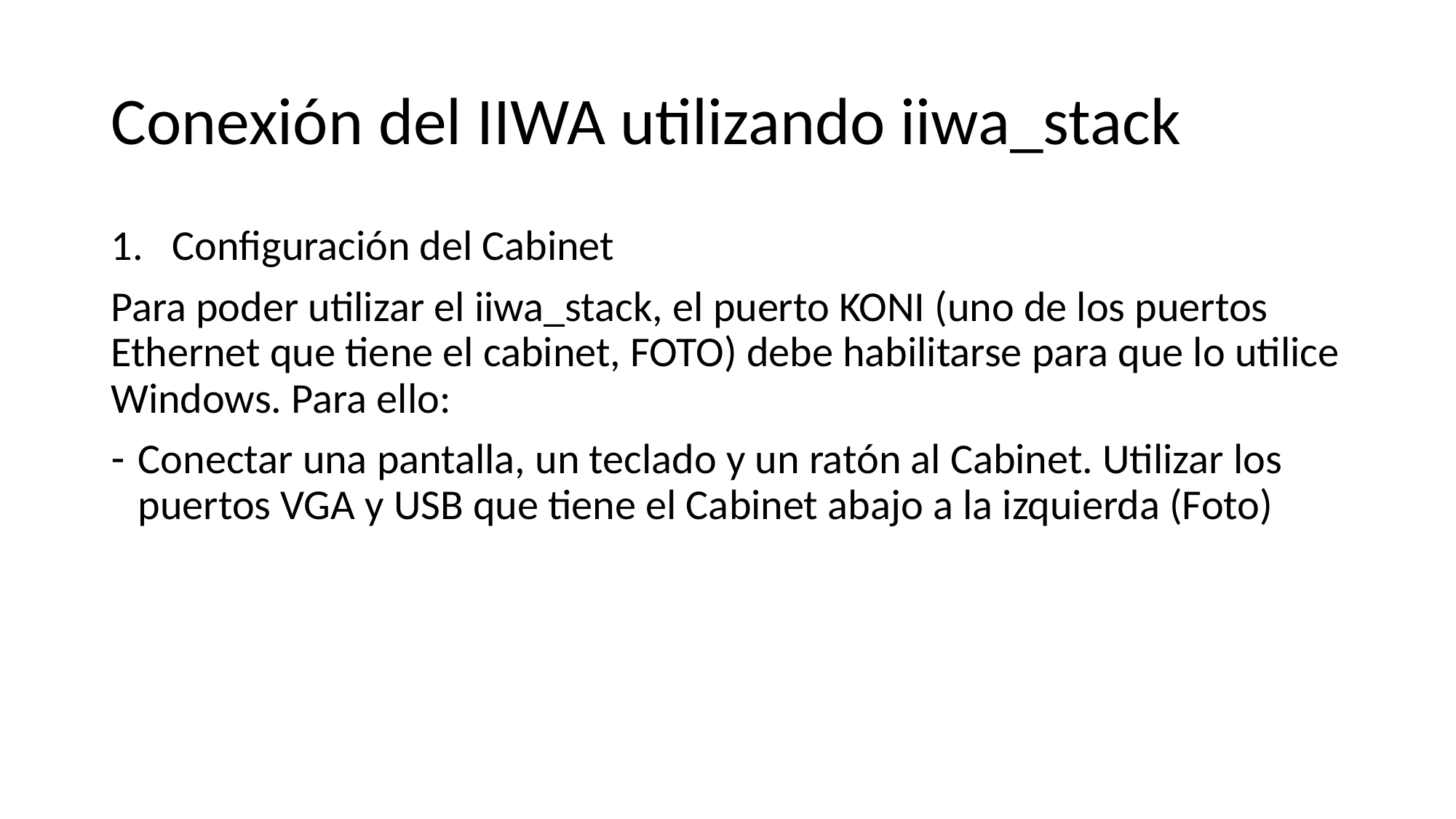

# Conexión del IIWA utilizando iiwa_stack
Configuración del Cabinet
Para poder utilizar el iiwa_stack, el puerto KONI (uno de los puertos Ethernet que tiene el cabinet, FOTO) debe habilitarse para que lo utilice Windows. Para ello:
Conectar una pantalla, un teclado y un ratón al Cabinet. Utilizar los puertos VGA y USB que tiene el Cabinet abajo a la izquierda (Foto)